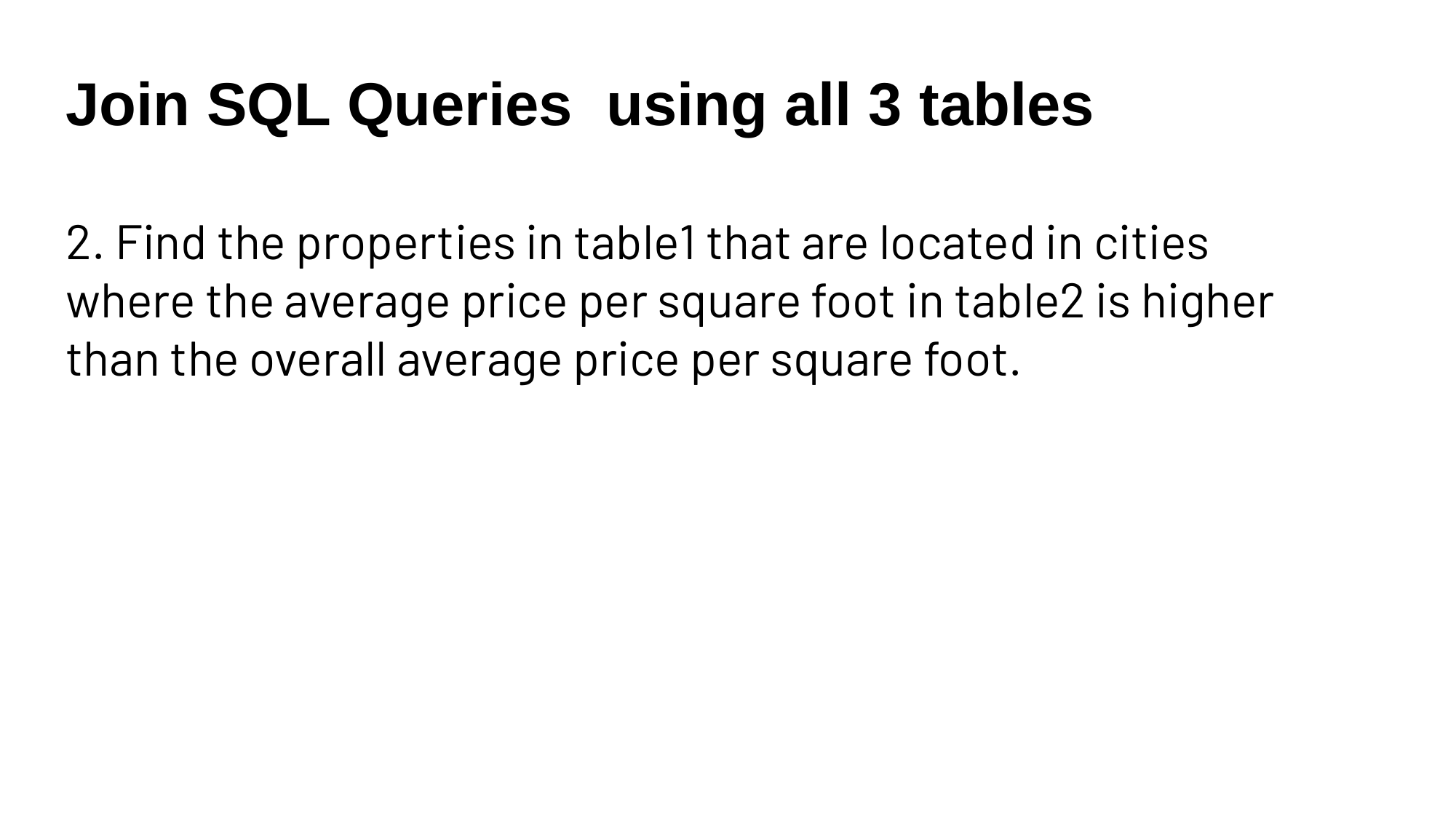

#
Join SQL Queries  using all 3 tables

2. Find the properties in table1 that are located in cities where the average price per square foot in table2 is higher than the overall average price per square foot.